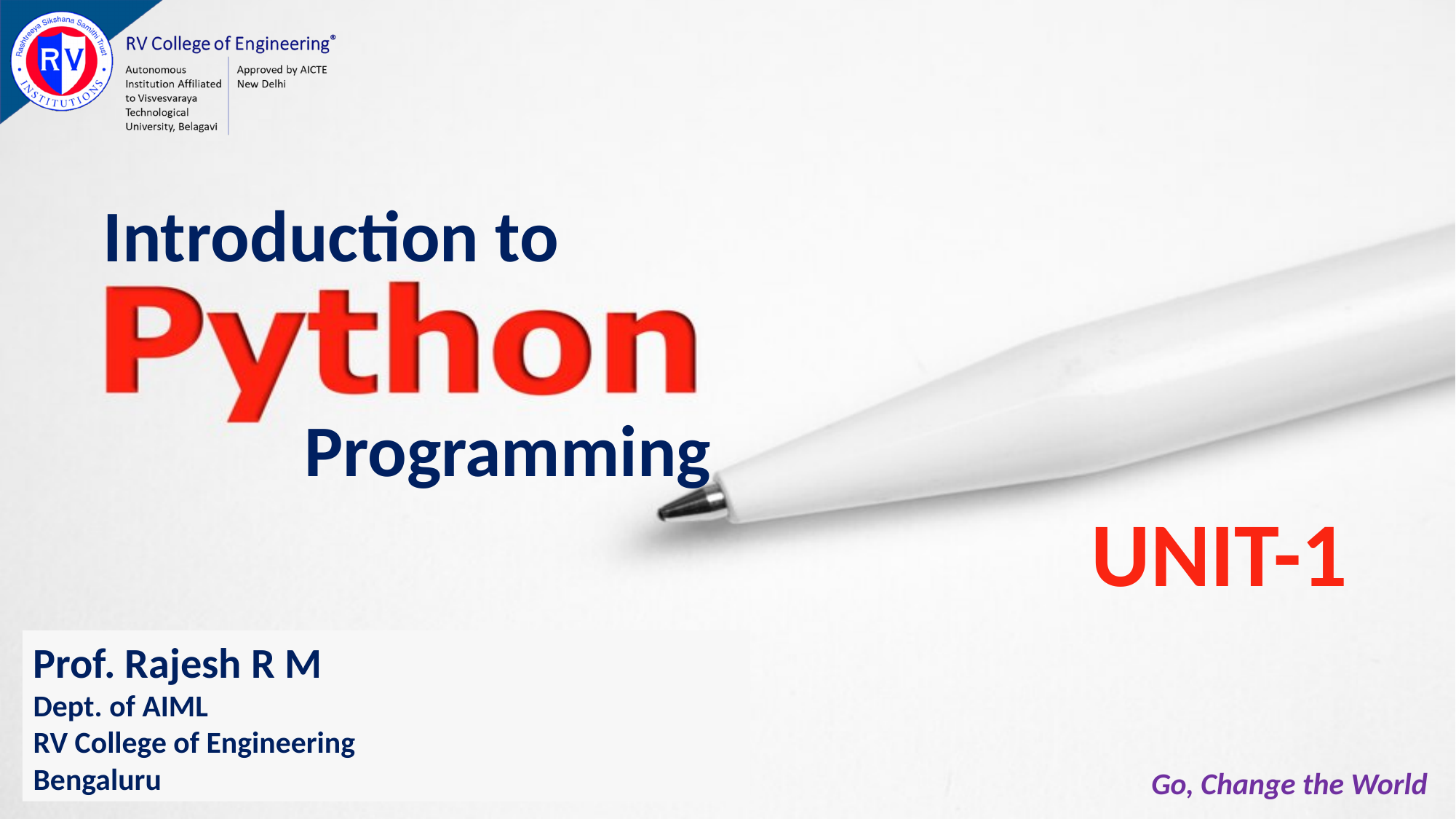

Prof. Rajesh R M
Dept. of AIML
RV College of Engineering
Bengaluru